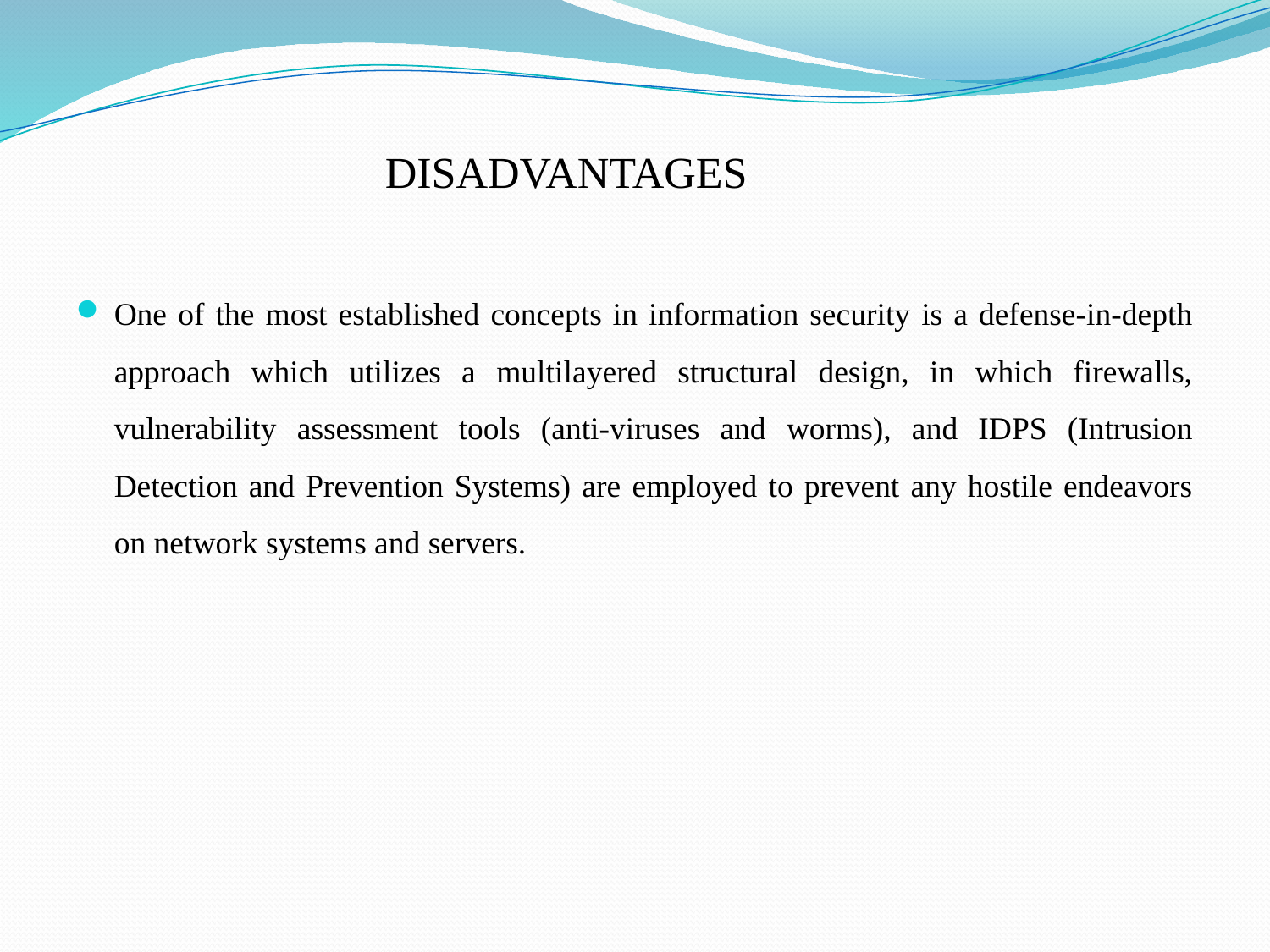

DISADVANTAGES
One of the most established concepts in information security is a defense-in-depth approach which utilizes a multilayered structural design, in which firewalls, vulnerability assessment tools (anti-viruses and worms), and IDPS (Intrusion Detection and Prevention Systems) are employed to prevent any hostile endeavors on network systems and servers.